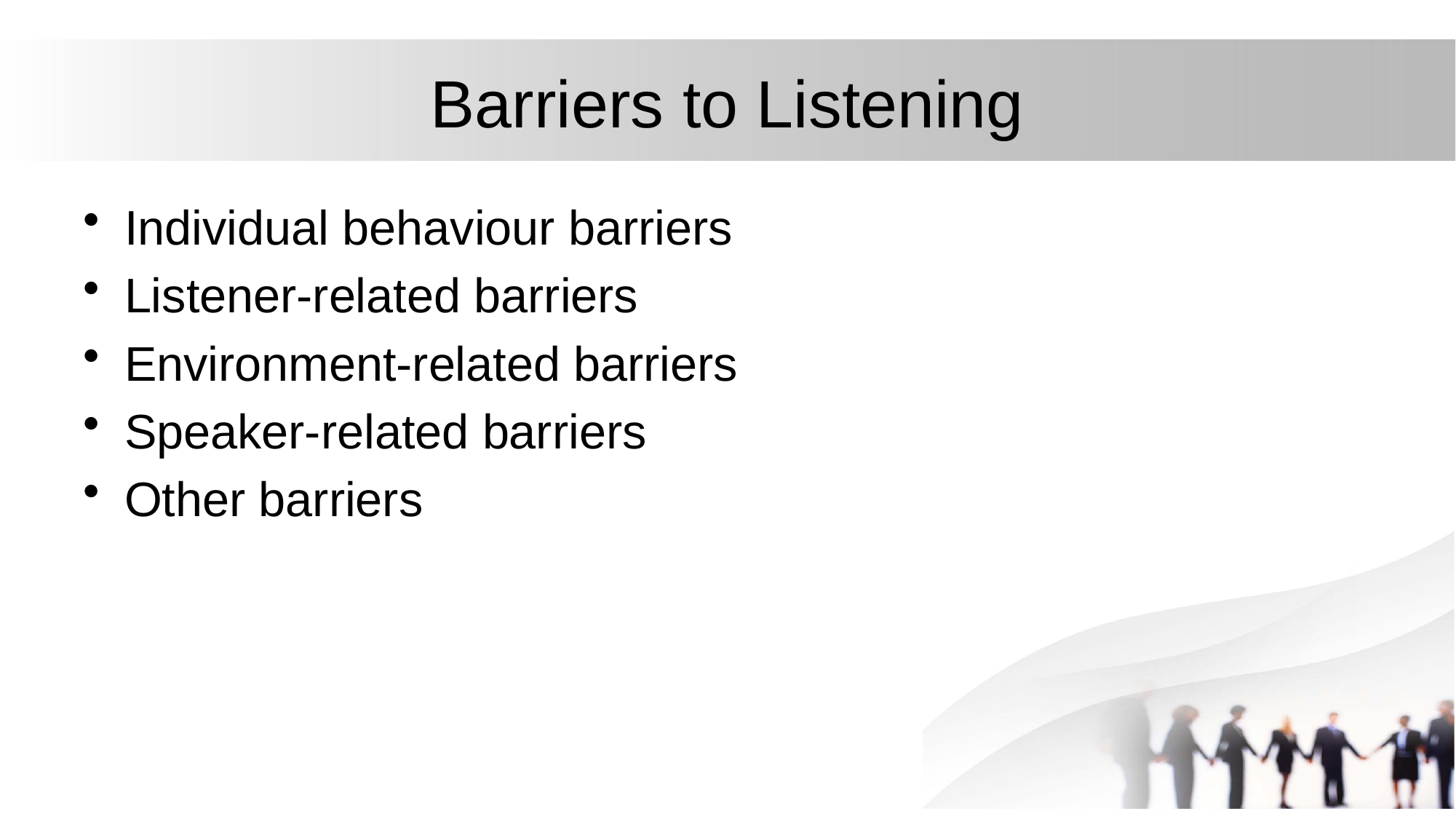

# Barriers to Listening
Individual behaviour barriers
Listener-related barriers
Environment-related barriers
Speaker-related barriers
Other barriers